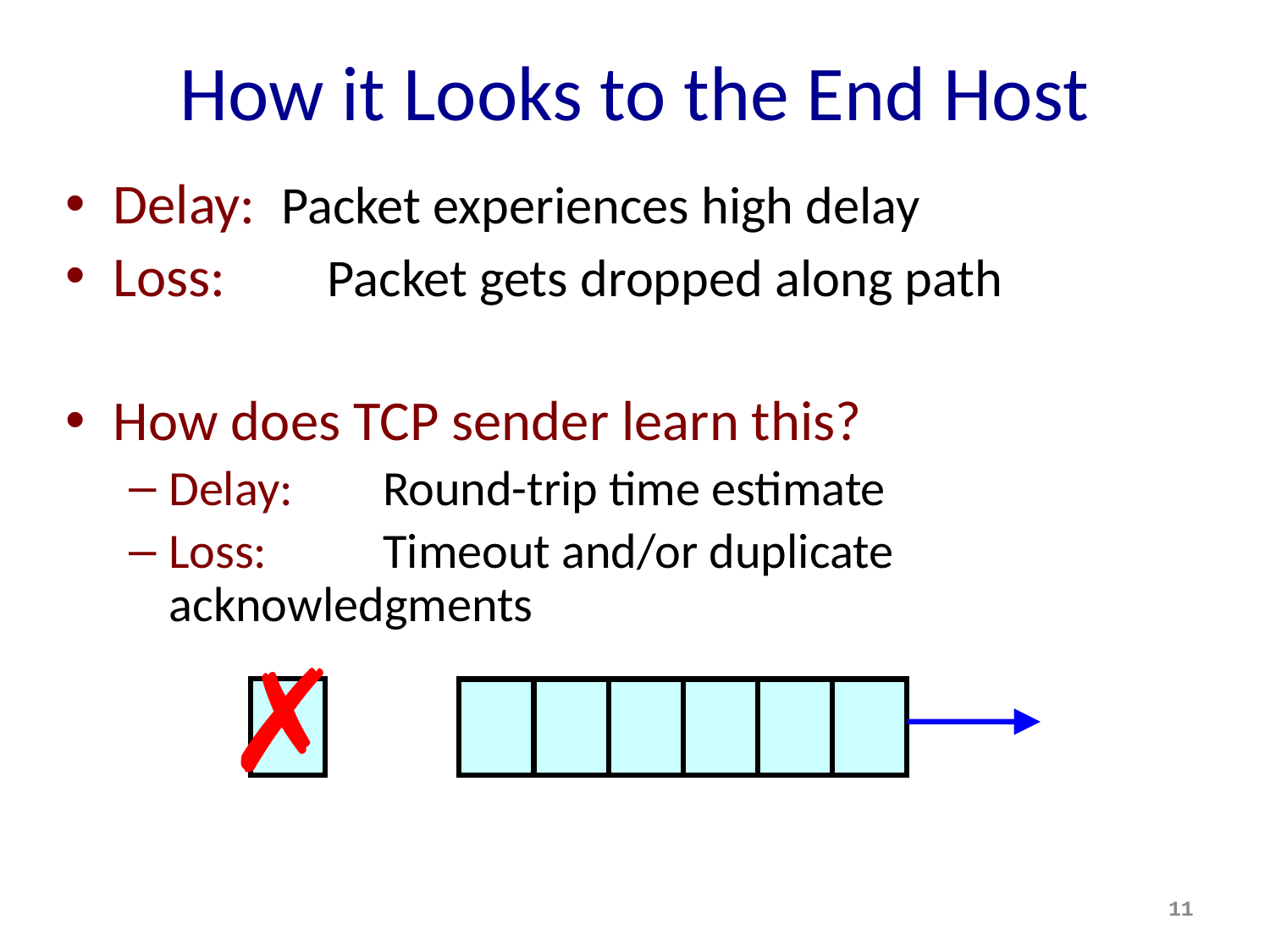

# How it Looks to the End Host
Delay:  Packet experiences high delay
Loss:  	Packet gets dropped along path

How does TCP sender learn this?
Delay: 	Round-trip time estimate
Loss:   	Timeout and/or duplicate acknowledgments
✗

11